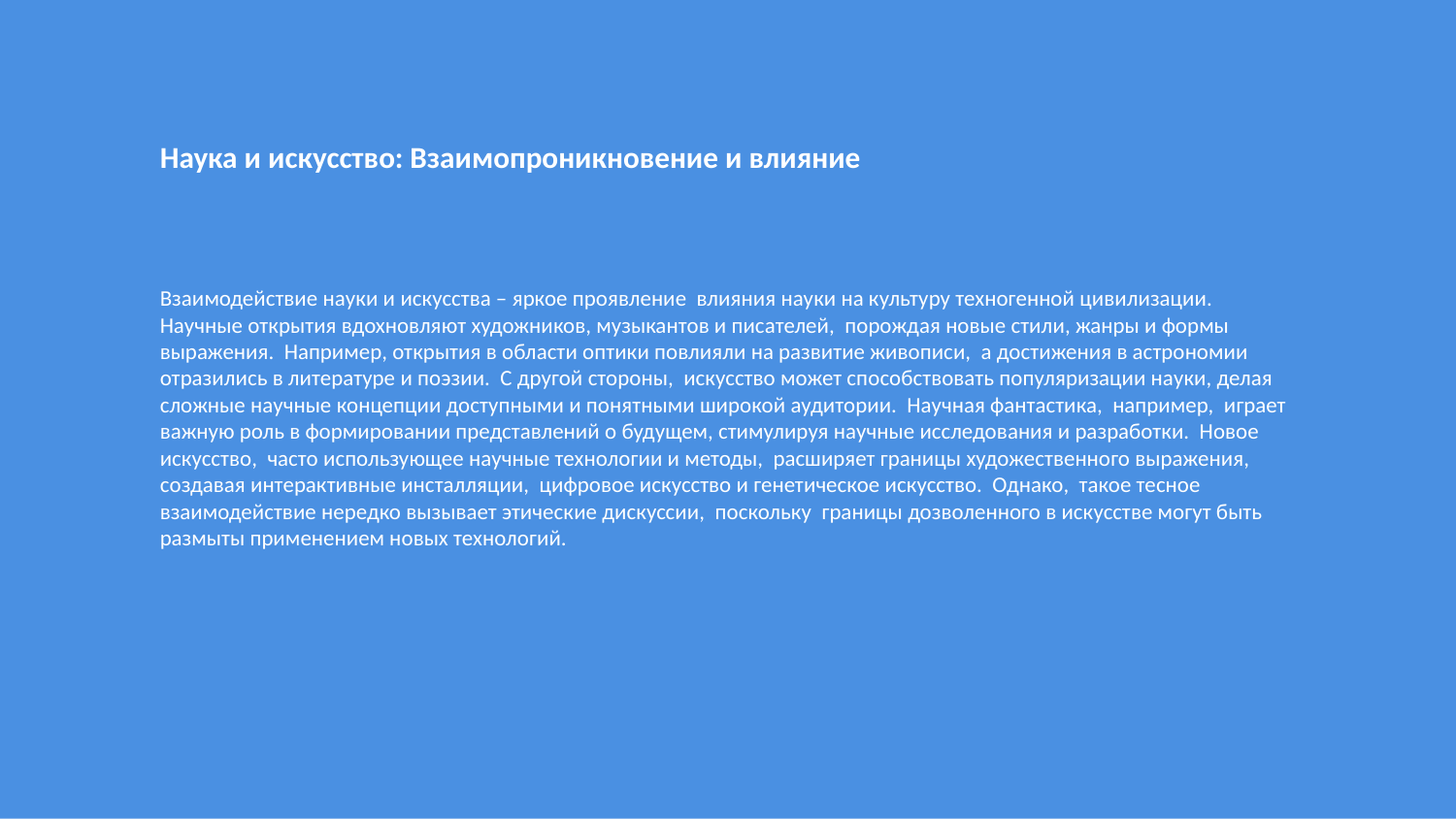

Наука и искусство: Взаимопроникновение и влияние
Взаимодействие науки и искусства – яркое проявление  влияния науки на культуру техногенной цивилизации.  Научные открытия вдохновляют художников, музыкантов и писателей,  порождая новые стили, жанры и формы выражения.  Например, открытия в области оптики повлияли на развитие живописи,  а достижения в астрономии отразились в литературе и поэзии.  С другой стороны,  искусство может способствовать популяризации науки, делая сложные научные концепции доступными и понятными широкой аудитории.  Научная фантастика,  например,  играет важную роль в формировании представлений о будущем, стимулируя научные исследования и разработки.  Новое искусство,  часто использующее научные технологии и методы,  расширяет границы художественного выражения,  создавая интерактивные инсталляции,  цифровое искусство и генетическое искусство.  Однако,  такое тесное взаимодействие нередко вызывает этические дискуссии,  поскольку  границы дозволенного в искусстве могут быть размыты применением новых технологий.